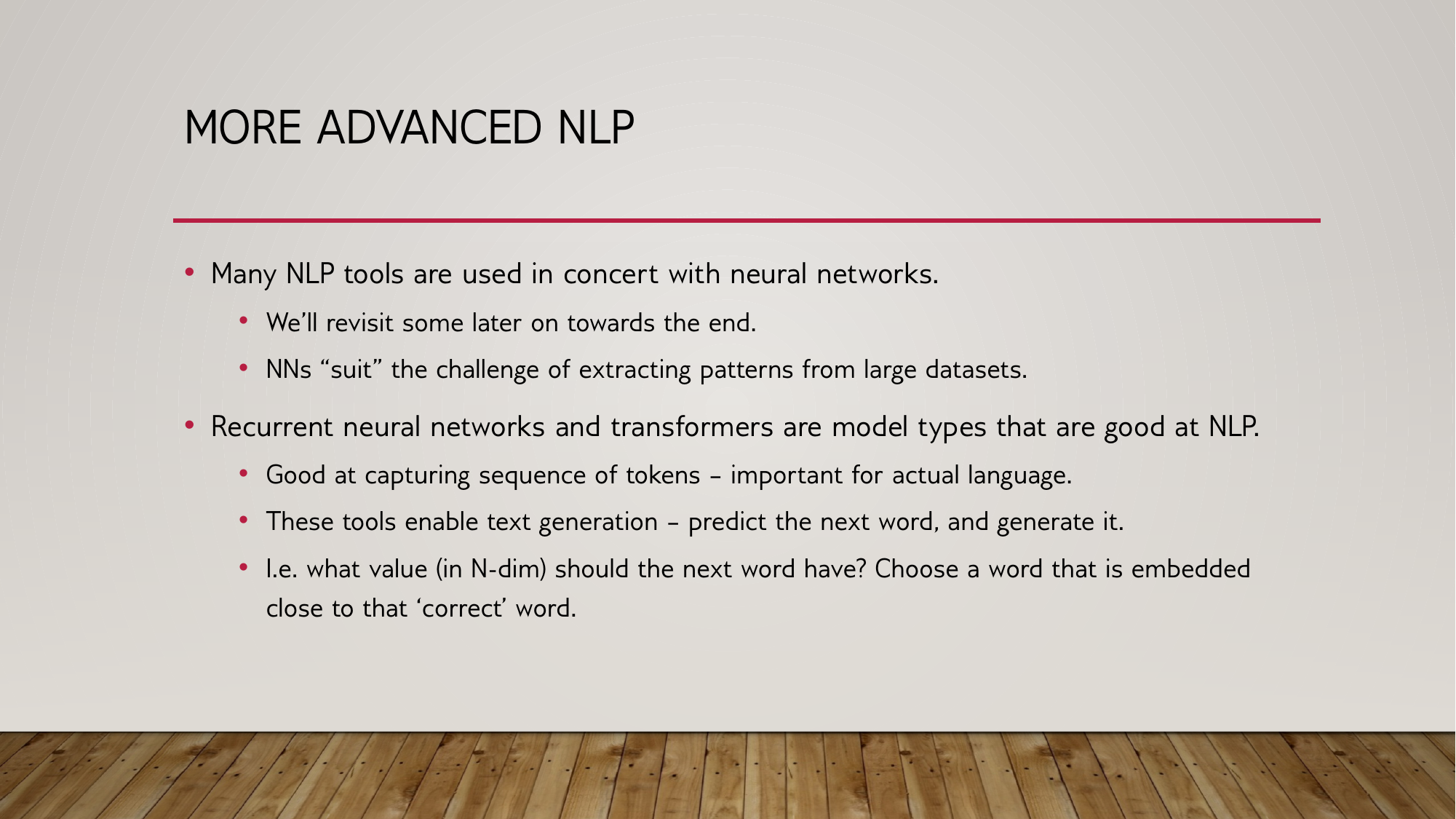

# More advanced NLP
Many NLP tools are used in concert with neural networks.
We’ll revisit some later on towards the end.
NNs “suit” the challenge of extracting patterns from large datasets.
Recurrent neural networks and transformers are model types that are good at NLP.
Good at capturing sequence of tokens – important for actual language.
These tools enable text generation – predict the next word, and generate it.
I.e. what value (in N-dim) should the next word have? Choose a word that is embedded close to that ‘correct’ word.